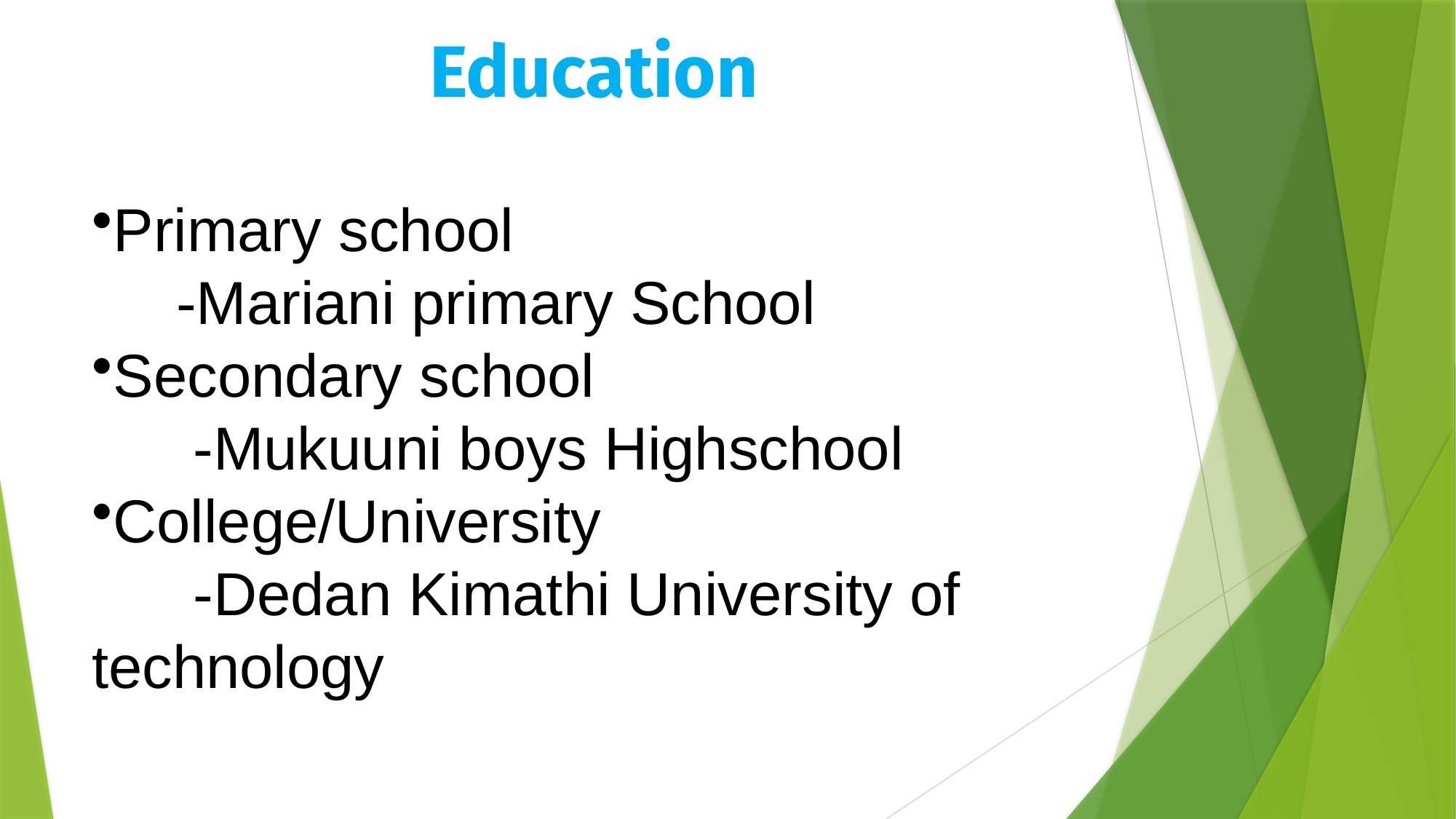

# Education

Primary school
     -Mariani primary School
Secondary school
      -Mukuuni boys Highschool
College/University
      -Dedan Kimathi University of technology